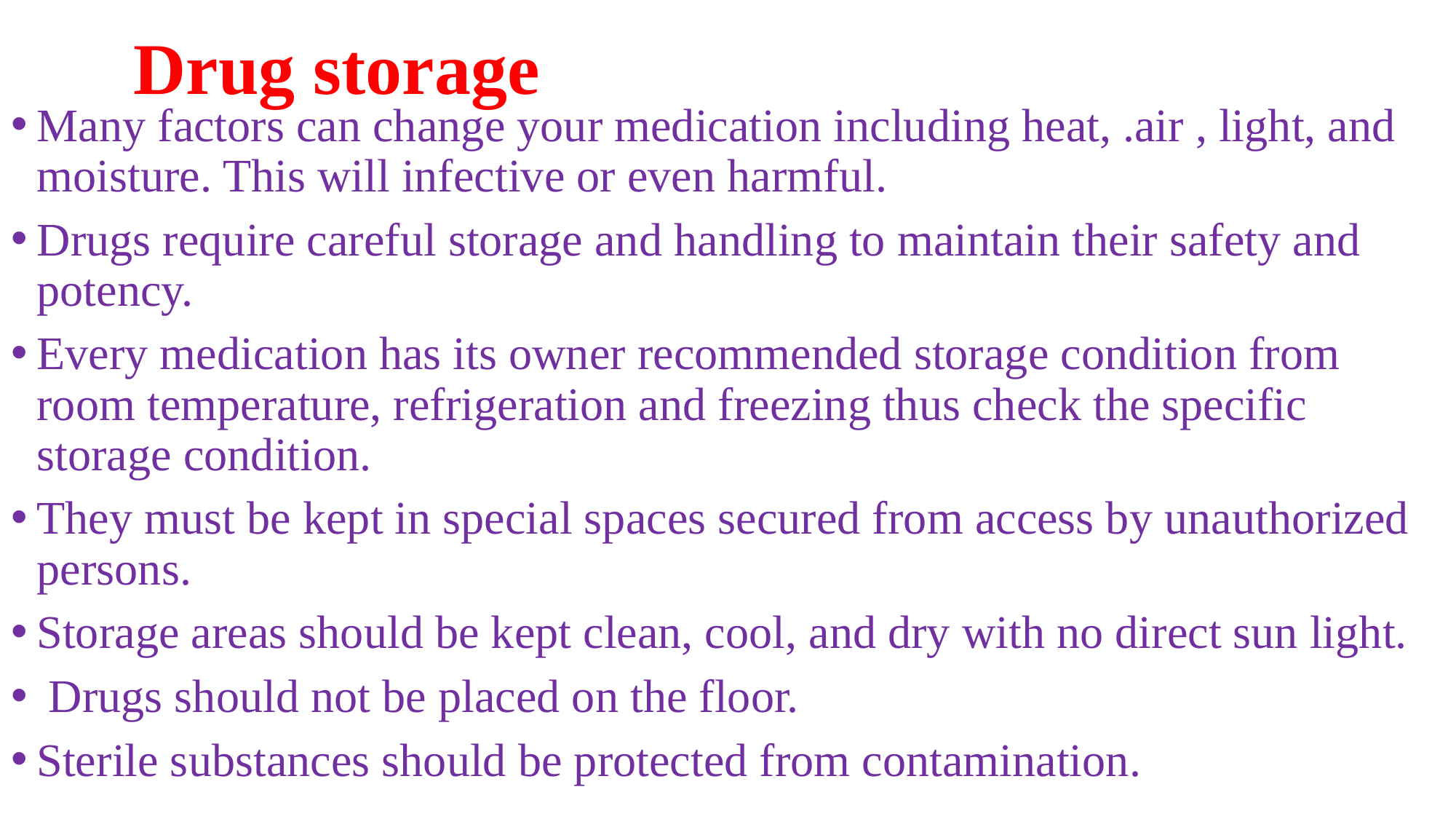

# Drug storage
Many factors can change your medication including heat, .air , light, and moisture. This will infective or even harmful.
Drugs require careful storage and handling to maintain their safety and potency.
Every medication has its owner recommended storage condition from room temperature, refrigeration and freezing thus check the specific storage condition.
They must be kept in special spaces secured from access by unauthorized persons.
Storage areas should be kept clean, cool, and dry with no direct sun light.
 Drugs should not be placed on the floor.
Sterile substances should be protected from contamination.